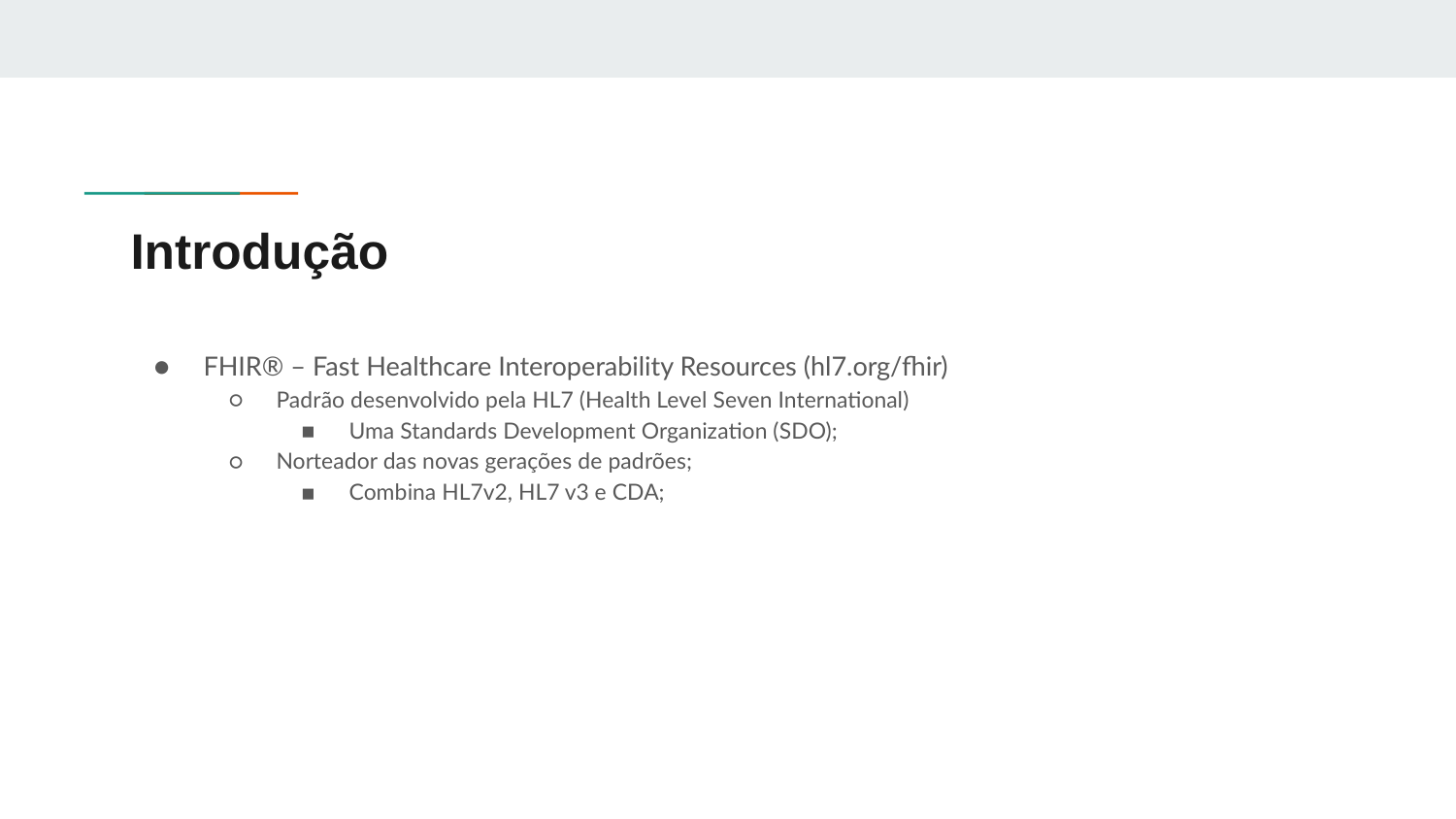

# Introdução
FHIR® – Fast Healthcare Interoperability Resources (hl7.org/fhir)
Padrão desenvolvido pela HL7 (Health Level Seven International)
Uma Standards Development Organization (SDO);
Norteador das novas gerações de padrões;
Combina HL7v2, HL7 v3 e CDA;